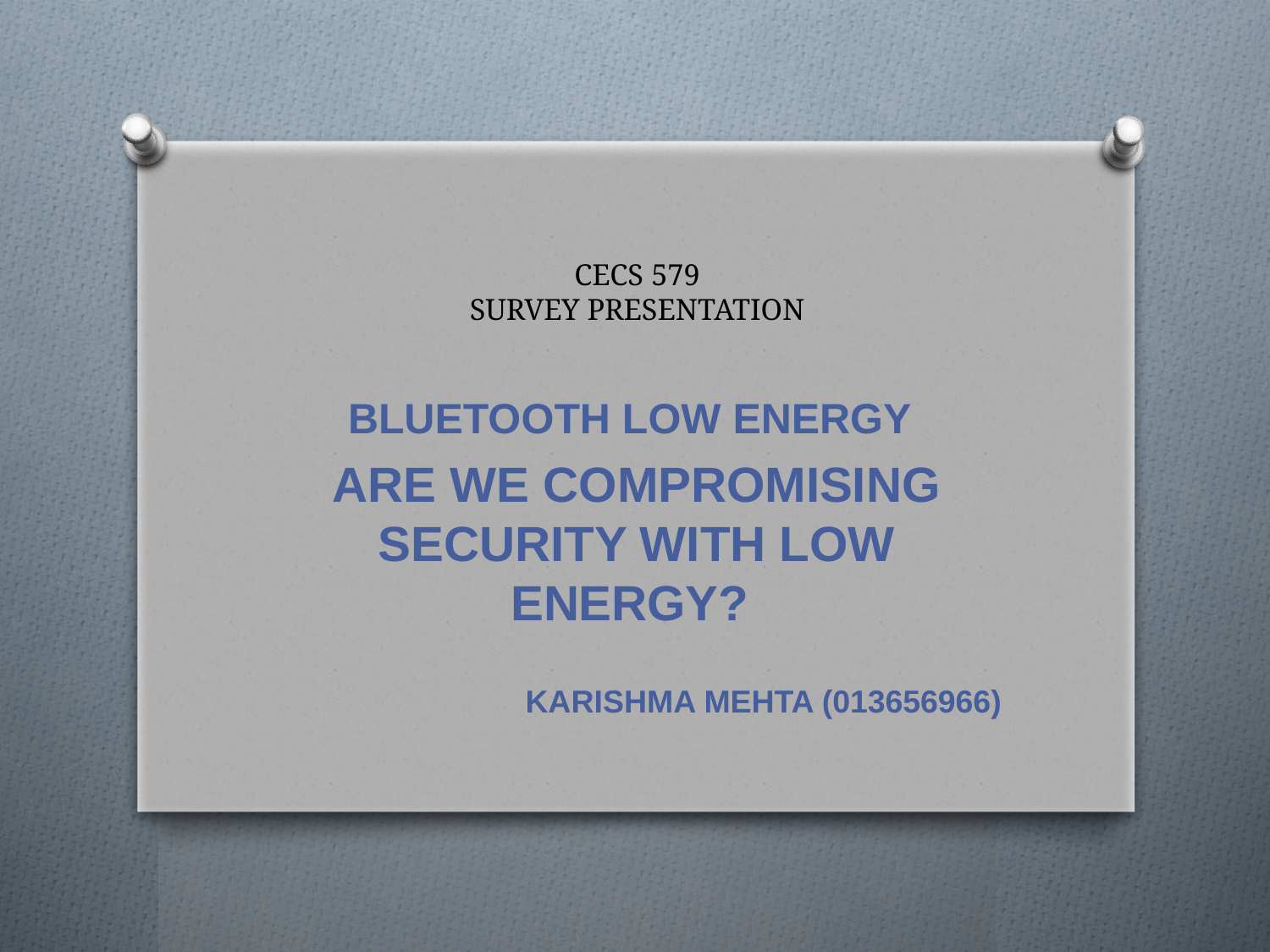

# CECS 579 SURVEY PRESENTATION

BLUETOOTH LOW ENERGY
ARE WE COMPROMISING SECURITY WITH LOW ENERGY?

		KARISHMA MEHTA (013656966)